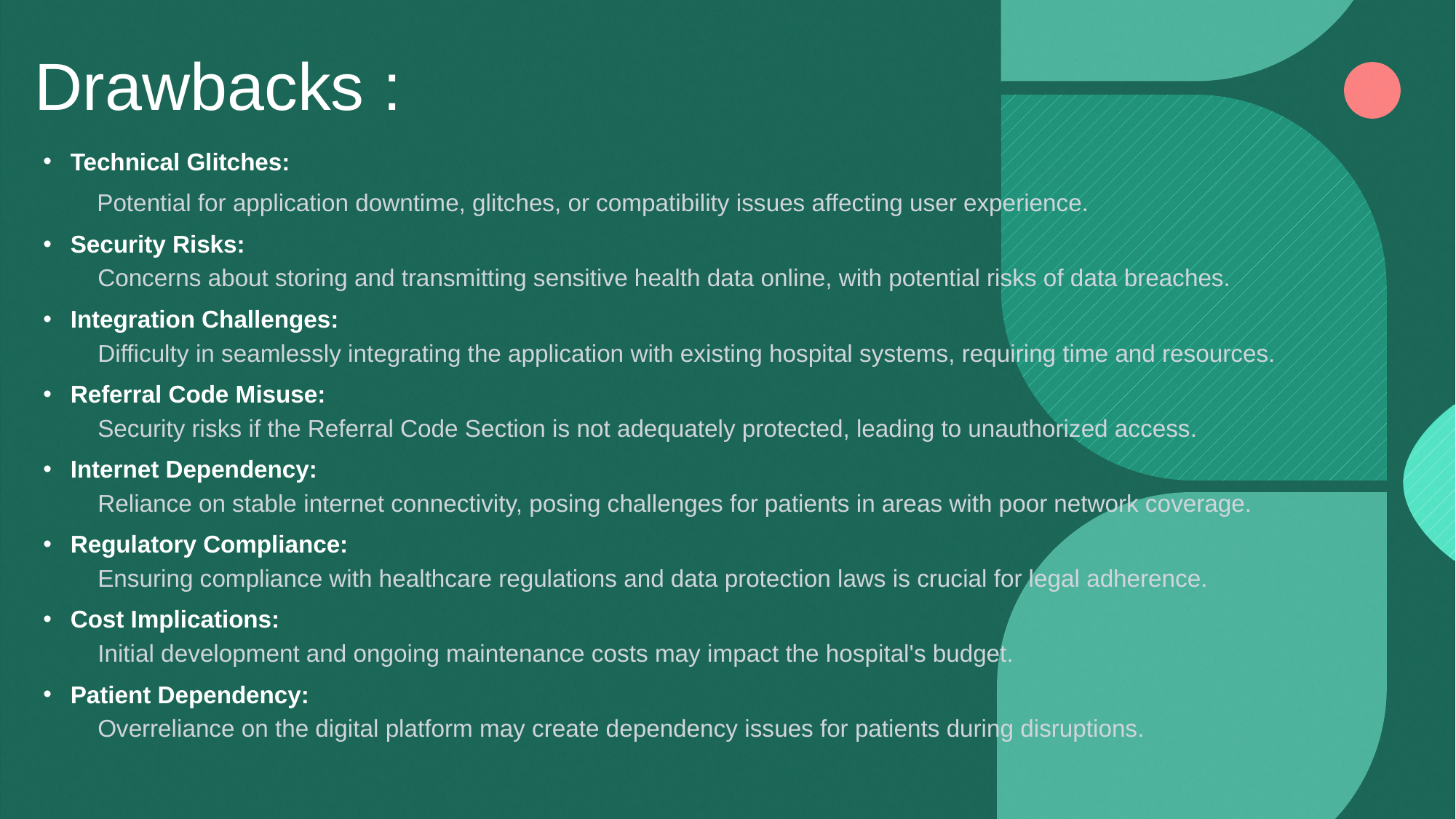

# Drawbacks :
Technical Glitches:
        Potential for application downtime, glitches, or compatibility issues affecting user experience.
Security Risks:
Concerns about storing and transmitting sensitive health data online, with potential risks of data breaches.
Integration Challenges:
Difficulty in seamlessly integrating the application with existing hospital systems, requiring time and resources.
Referral Code Misuse:
Security risks if the Referral Code Section is not adequately protected, leading to unauthorized access.
Internet Dependency:
Reliance on stable internet connectivity, posing challenges for patients in areas with poor network coverage.
Regulatory Compliance:
Ensuring compliance with healthcare regulations and data protection laws is crucial for legal adherence.
Cost Implications:
Initial development and ongoing maintenance costs may impact the hospital's budget.
Patient Dependency:
Overreliance on the digital platform may create dependency issues for patients during disruptions.